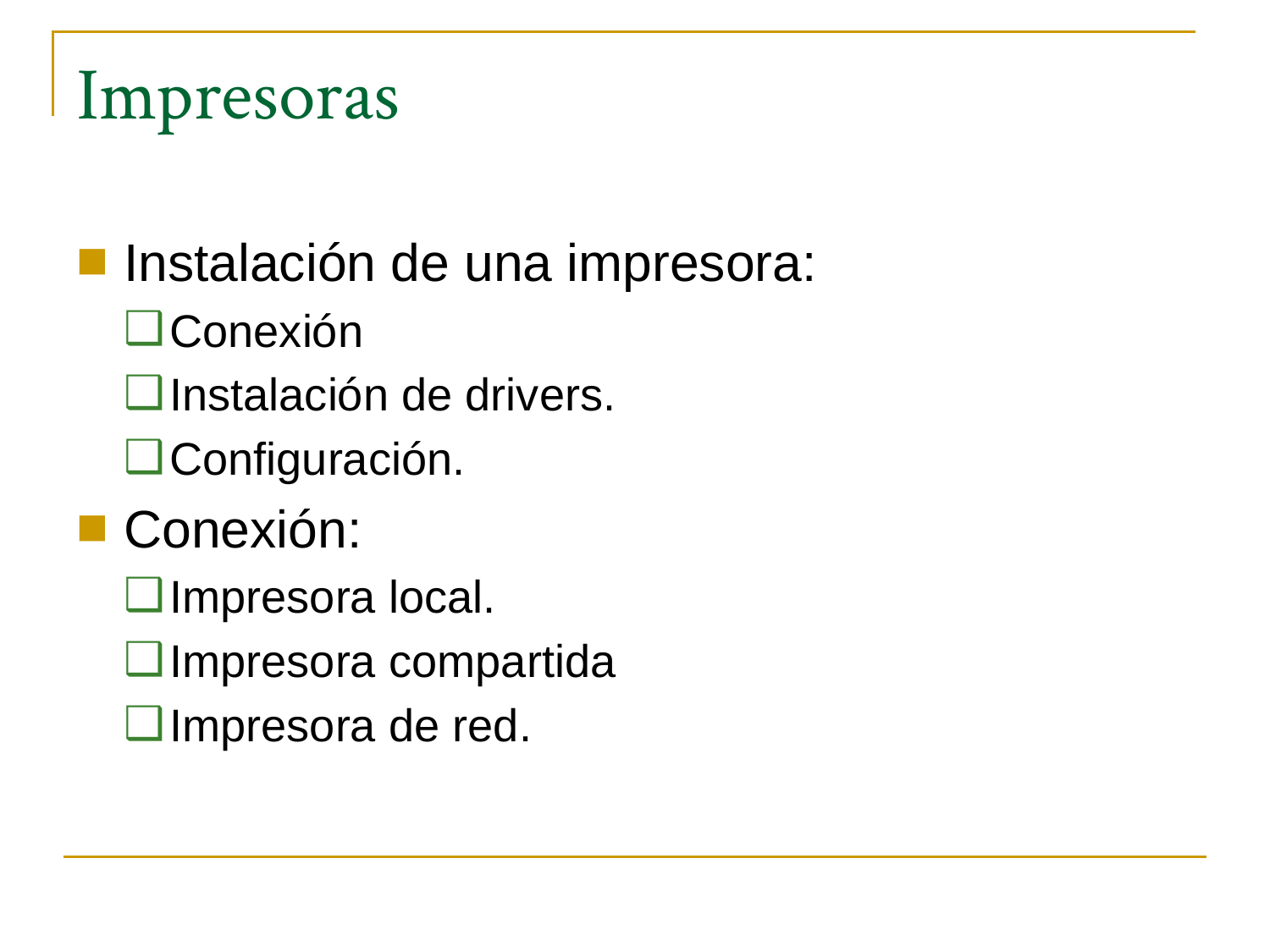

# Impresoras
Instalación de una impresora:
Conexión
Instalación de drivers.
Configuración.
Conexión:
Impresora local.
Impresora compartida
Impresora de red.